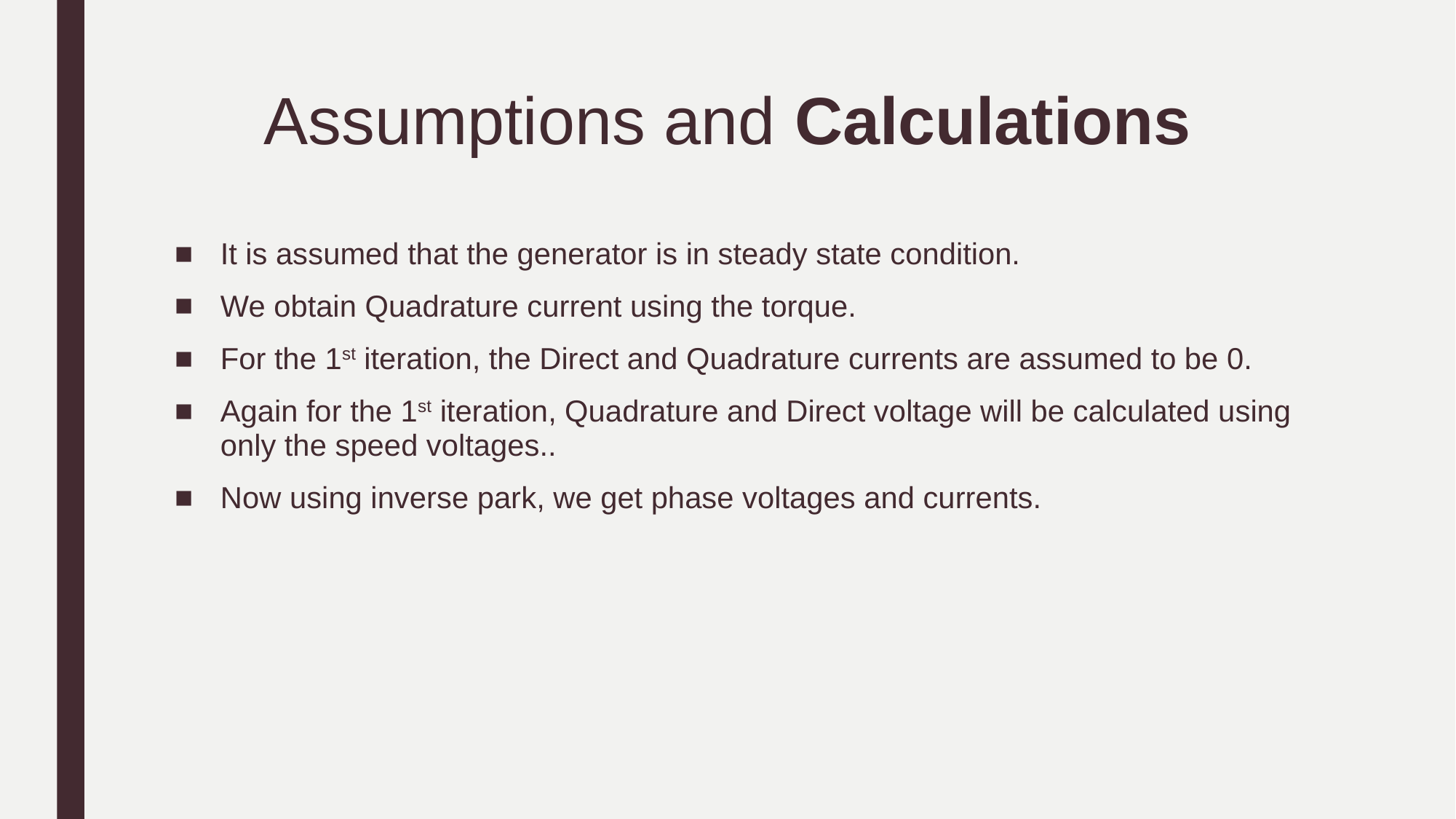

# Assumptions and Calculations
It is assumed that the generator is in steady state condition.
We obtain Quadrature current using the torque.
For the 1st iteration, the Direct and Quadrature currents are assumed to be 0.
Again for the 1st iteration, Quadrature and Direct voltage will be calculated using only the speed voltages..
Now using inverse park, we get phase voltages and currents.